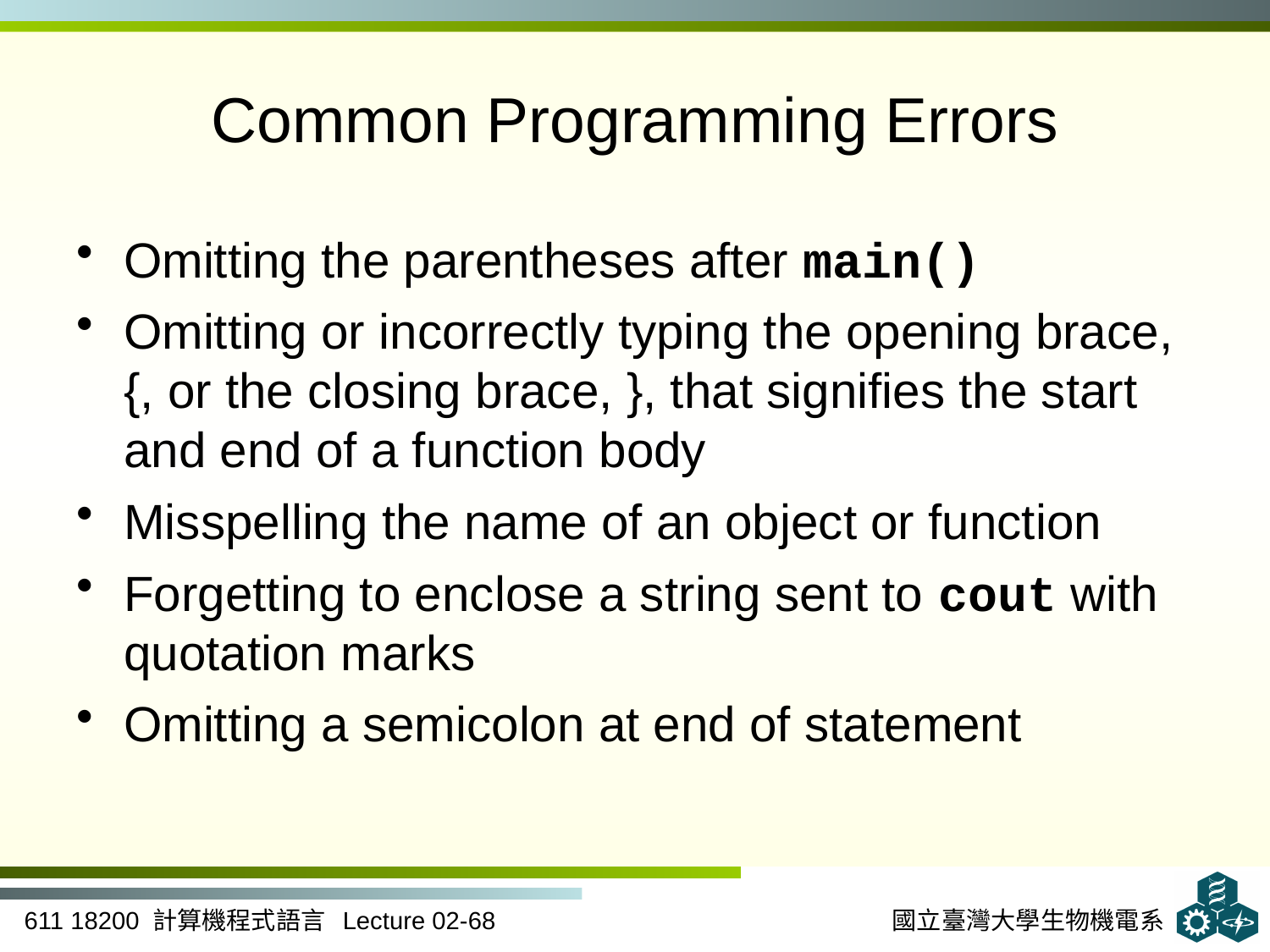

# Common Programming Errors
Omitting the parentheses after main()‏
Omitting or incorrectly typing the opening brace, {, or the closing brace, }, that signifies the start and end of a function body
Misspelling the name of an object or function
Forgetting to enclose a string sent to cout with quotation marks
Omitting a semicolon at end of statement